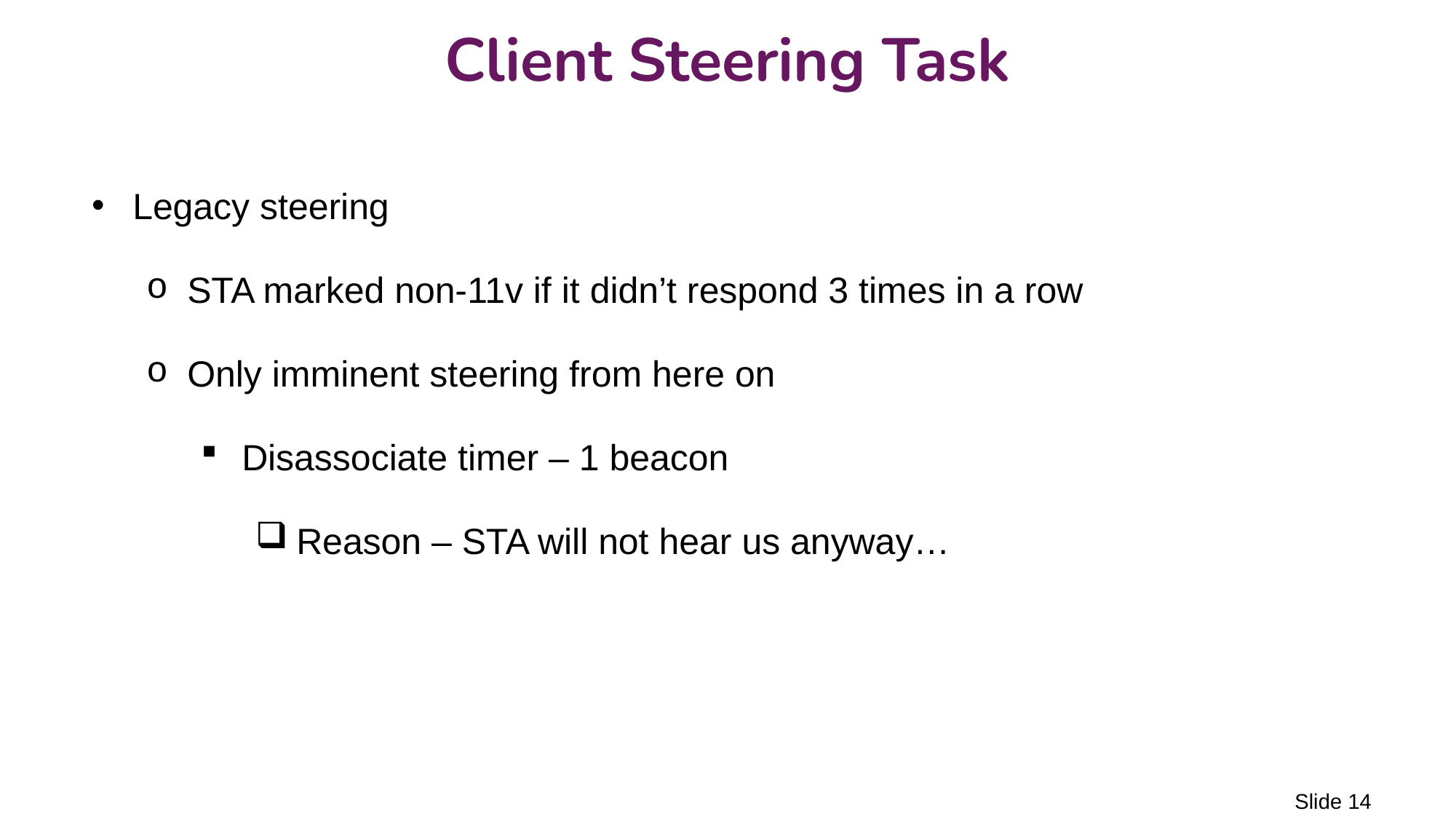

# Client Steering Task
Legacy steering
STA marked non-11v if it didn’t respond 3 times in a row
Only imminent steering from here on
Disassociate timer – 1 beacon
Reason – STA will not hear us anyway…
Slide 14